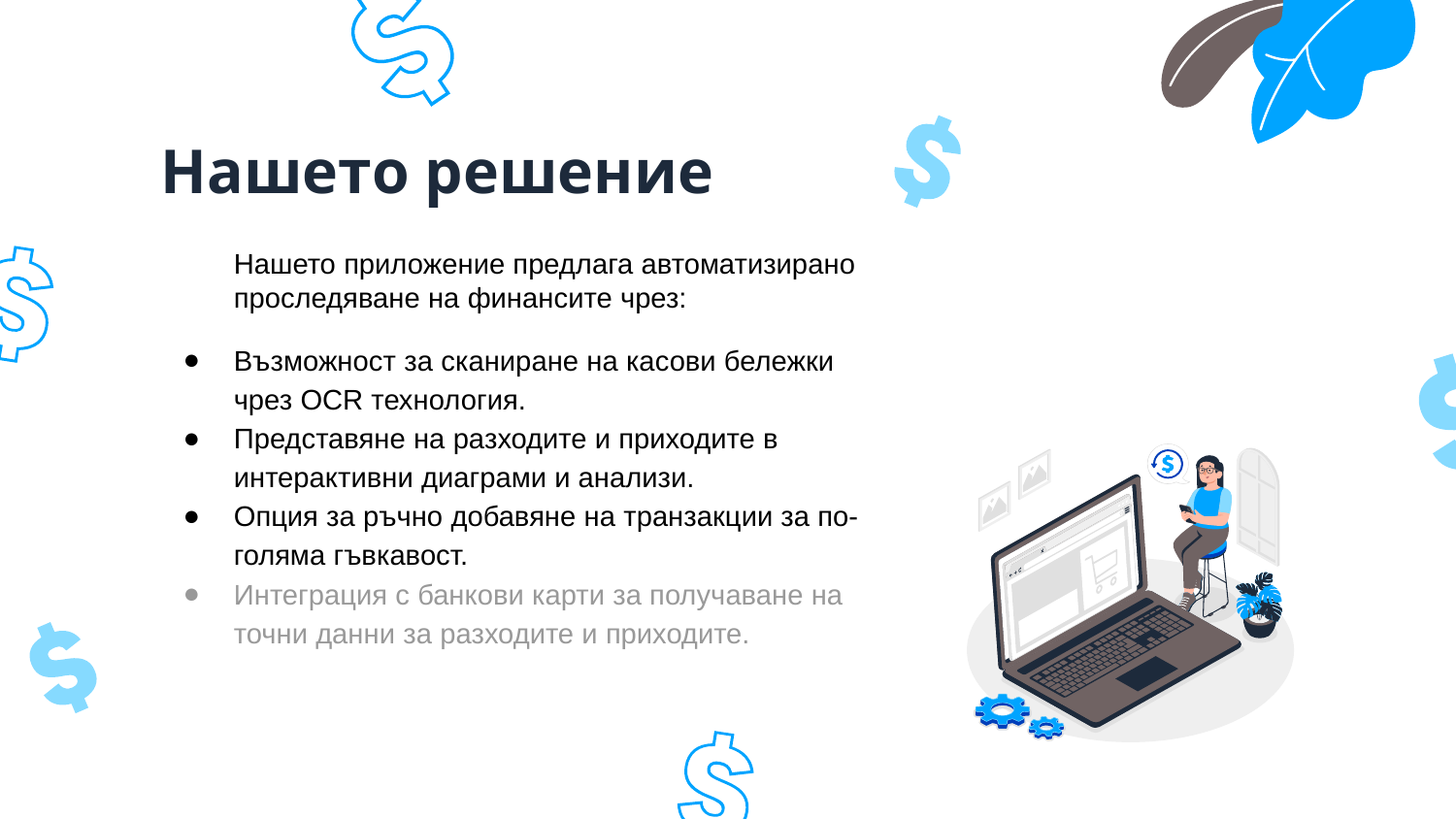

# Нашето решение

Нашето приложение предлага автоматизирано проследяване на финансите чрез:
Възможност за сканиране на касови бележки чрез OCR технология.
Представяне на разходите и приходите в интерактивни диаграми и анализи.
Опция за ръчно добавяне на транзакции за по-голяма гъвкавост.
Интеграция с банкови карти за получаване на точни данни за разходите и приходите.

5